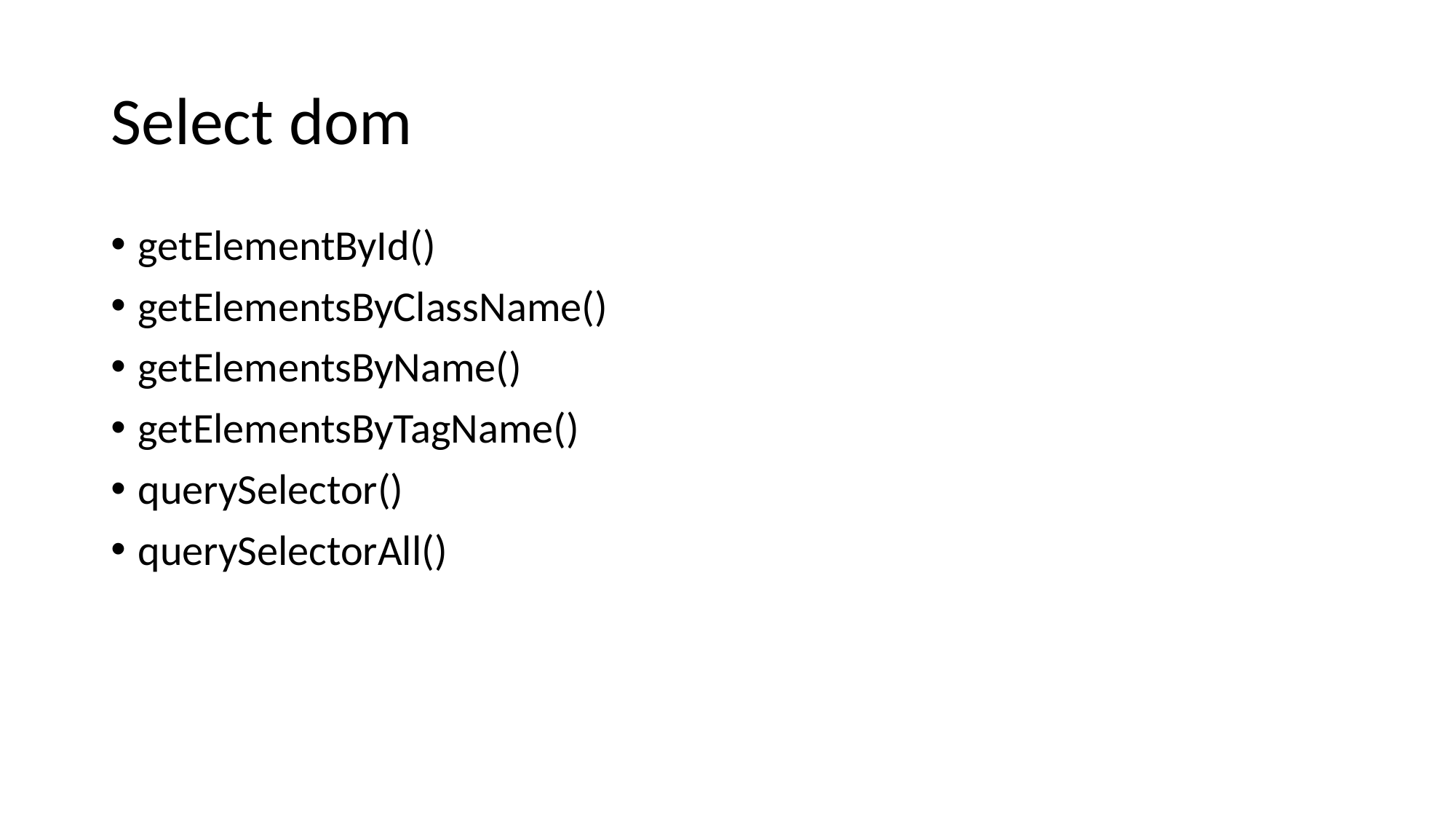

# Select dom
getElementById()
getElementsByClassName()
getElementsByName()
getElementsByTagName()
querySelector()
querySelectorAll()